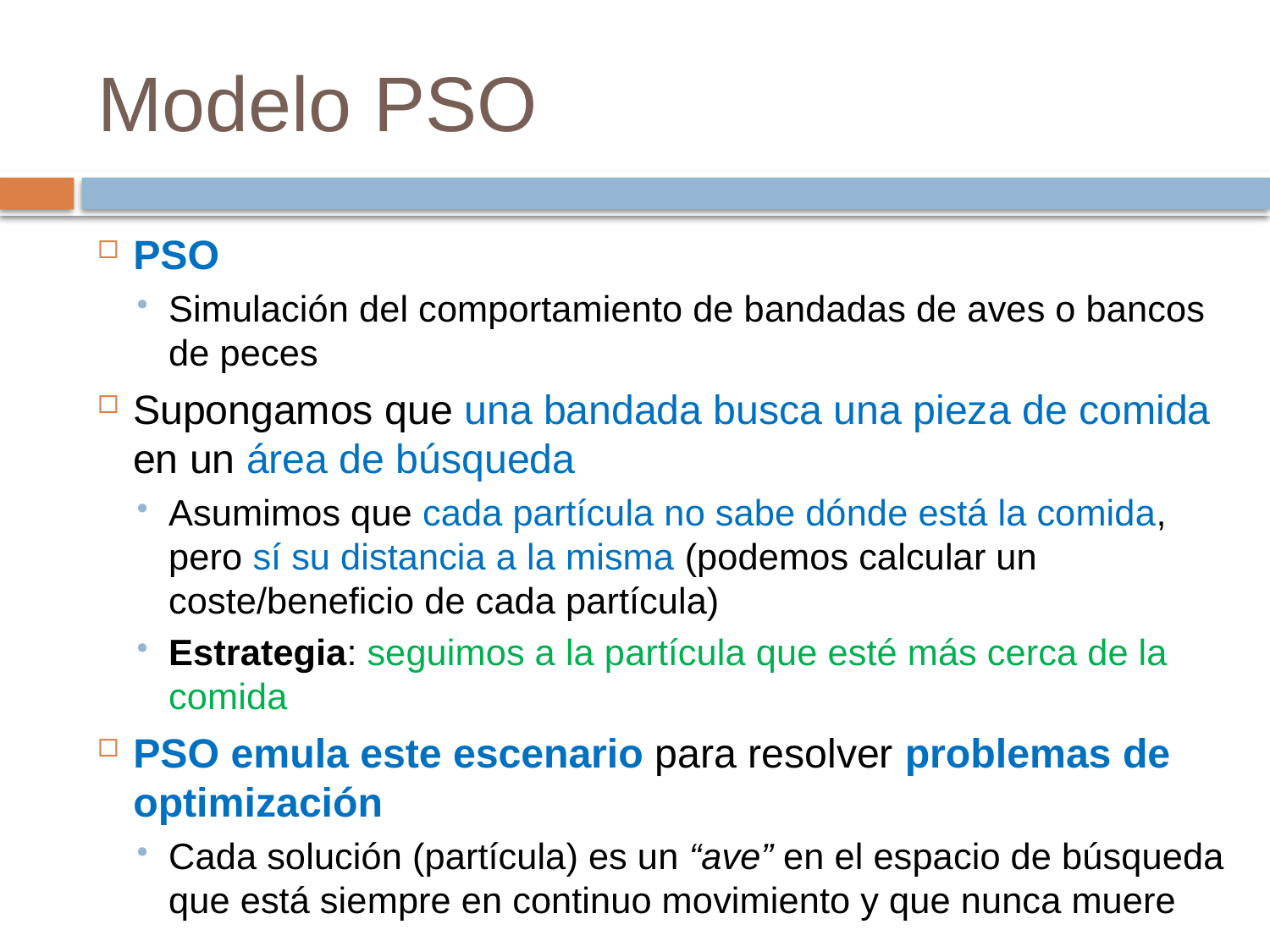

Modelo PSO
PSO
Simulación del comportamiento de bandadas de aves o bancos de peces
Supongamos que una bandada busca una pieza de comida en un área de búsqueda
Asumimos que cada partícula no sabe dónde está la comida, pero sí su distancia a la misma (podemos calcular un coste/beneficio de cada partícula)
Estrategia: seguimos a la partícula que esté más cerca de la comida
PSO emula este escenario para resolver problemas de optimización
Cada solución (partícula) es un “ave” en el espacio de búsqueda que está siempre en continuo movimiento y que nunca muere